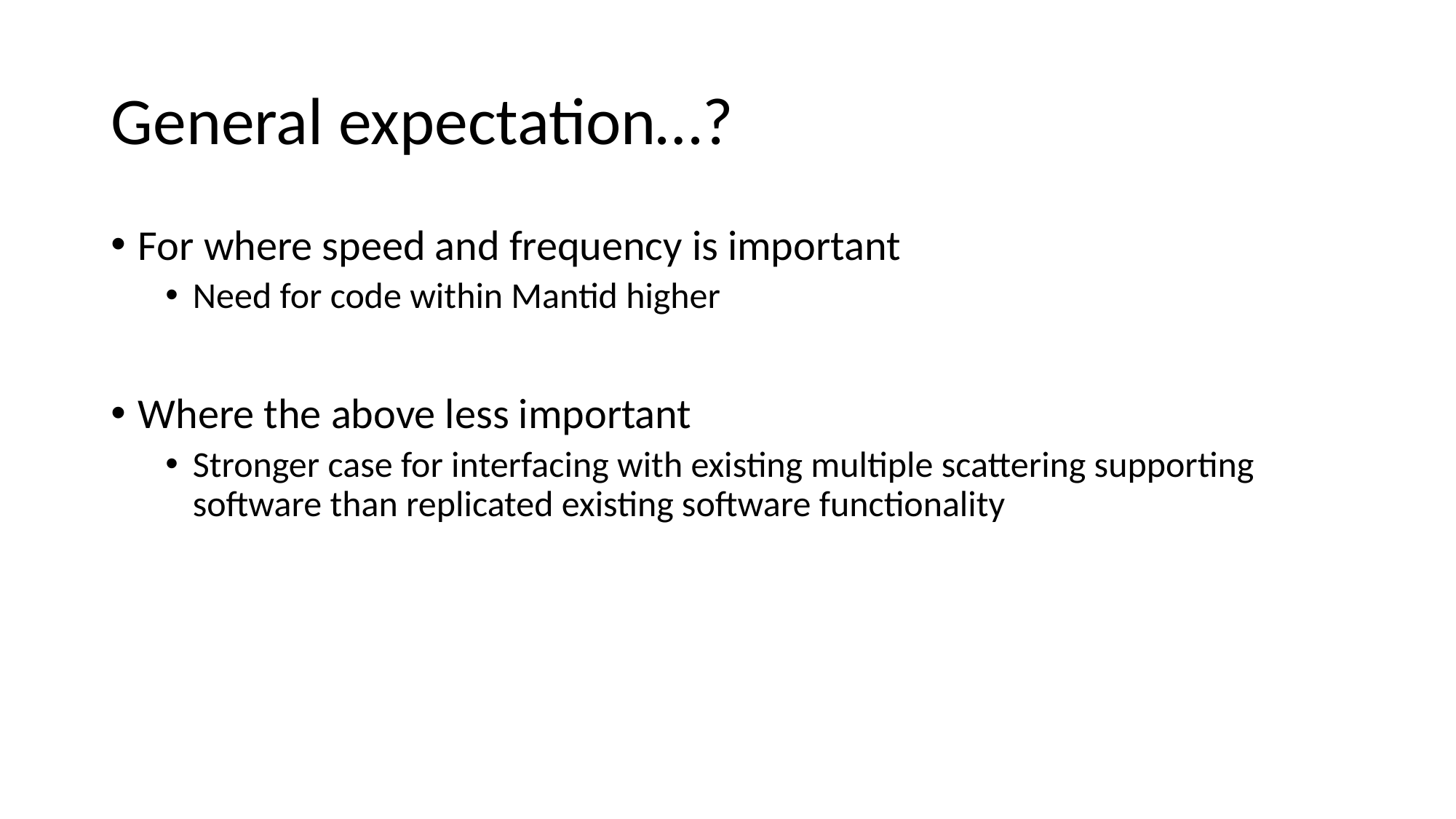

# General expectation…?
For where speed and frequency is important
Need for code within Mantid higher

Where the above less important
Stronger case for interfacing with existing multiple scattering supporting software than replicated existing software functionality